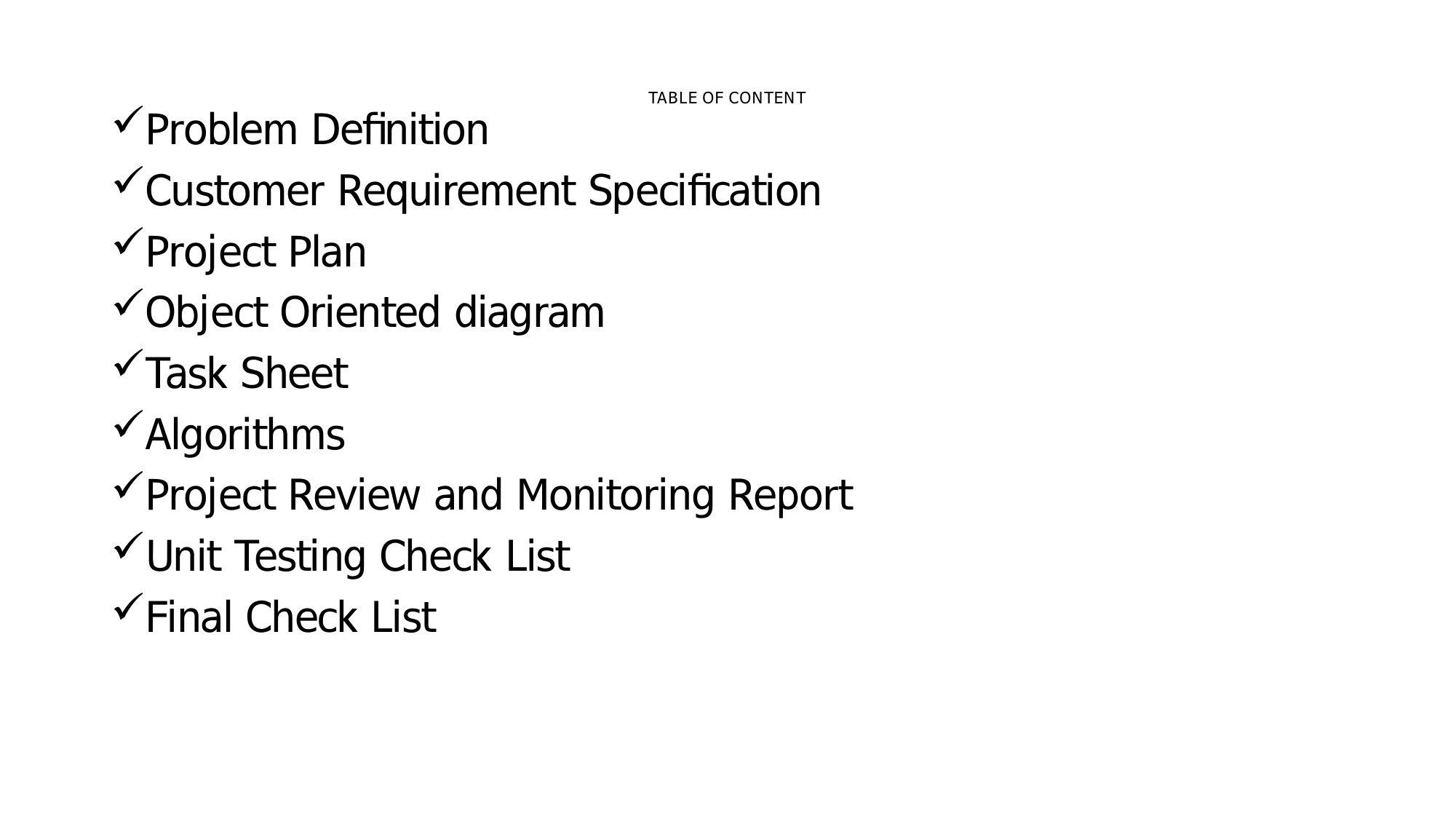

# TABLE OF CONTENT
Problem Definition
Customer Requirement Specification
Project Plan
Object Oriented diagram
Task Sheet
Algorithms
Project Review and Monitoring Report
Unit Testing Check List
Final Check List